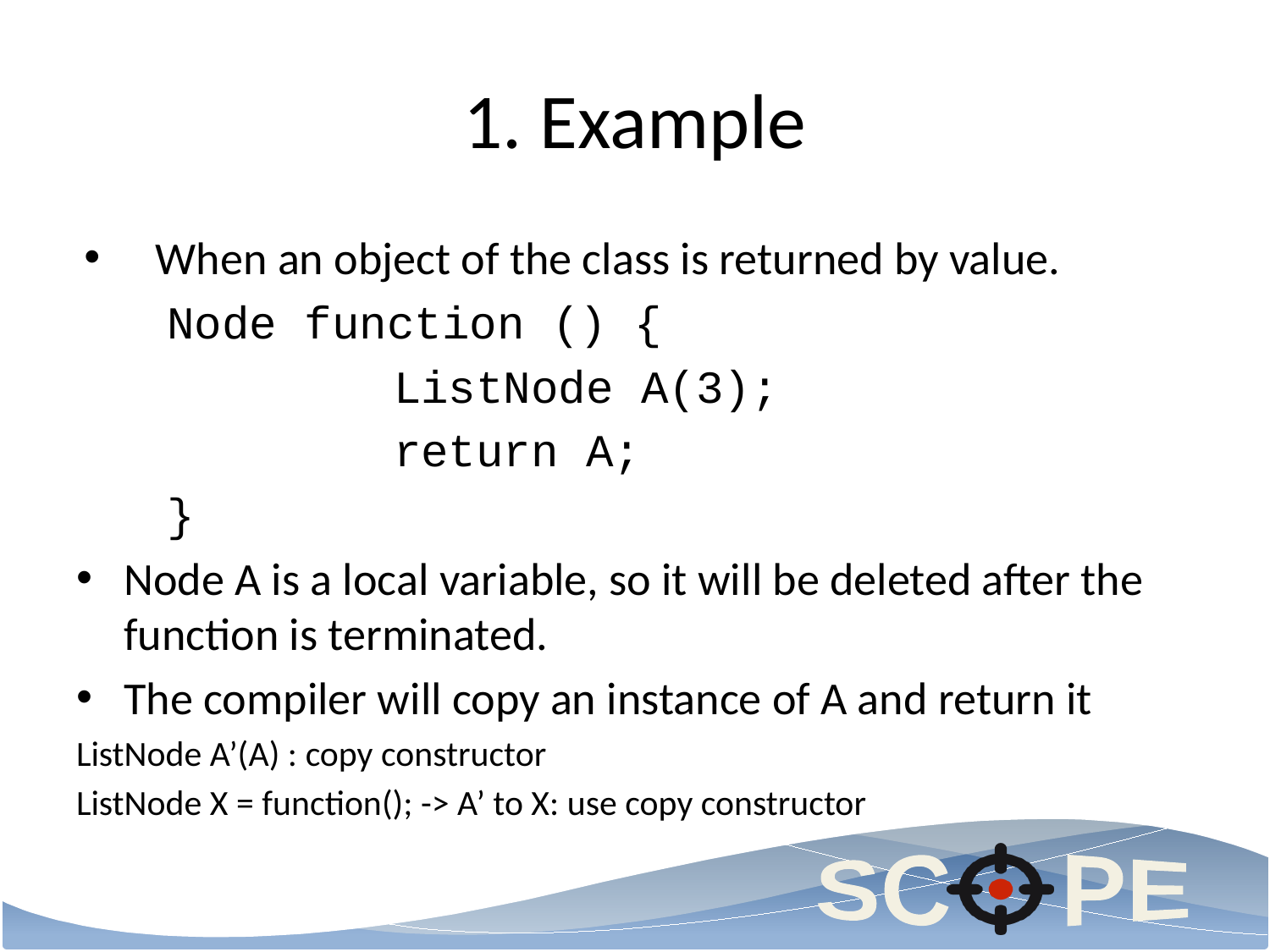

# 1. Example
When an object of the class is returned by value.
 Node function () {
		ListNode A(3);
		return A;
 }
Node A is a local variable, so it will be deleted after the function is terminated.
The compiler will copy an instance of A and return it
ListNode A’(A) : copy constructor
ListNode X = function(); -> A’ to X: use copy constructor